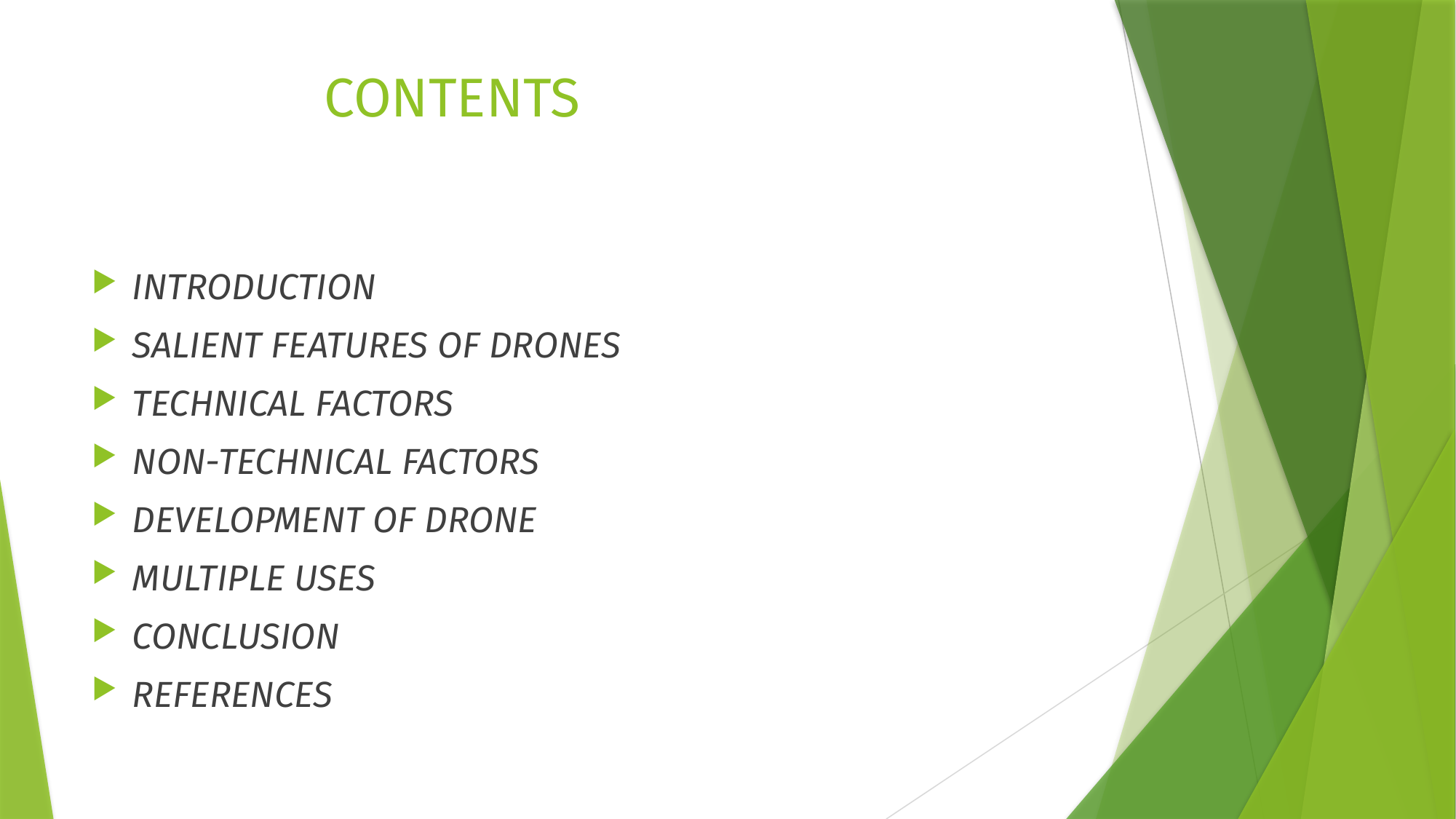

# CONTENTS
INTRODUCTION
SALIENT FEATURES OF DRONES
TECHNICAL FACTORS
NON-TECHNICAL FACTORS
DEVELOPMENT OF DRONE
MULTIPLE USES
CONCLUSION
REFERENCES